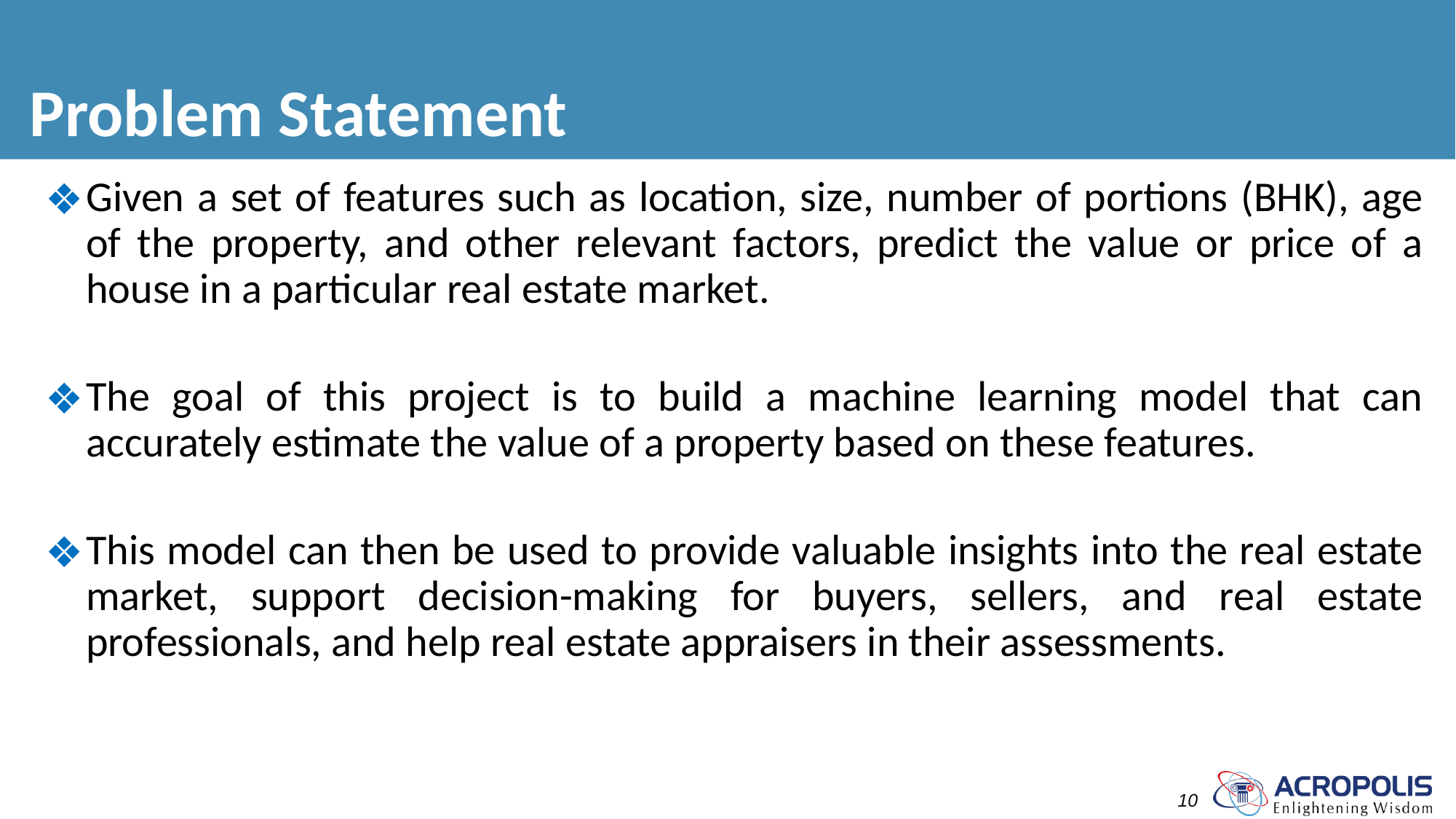

# Problem Statement
Given a set of features such as location, size, number of portions (BHK), age of the property, and other relevant factors, predict the value or price of a house in a particular real estate market.

The goal of this project is to build a machine learning model that can accurately estimate the value of a property based on these features.

This model can then be used to provide valuable insights into the real estate market, support decision-making for buyers, sellers, and real estate professionals, and help real estate appraisers in their assessments.
10